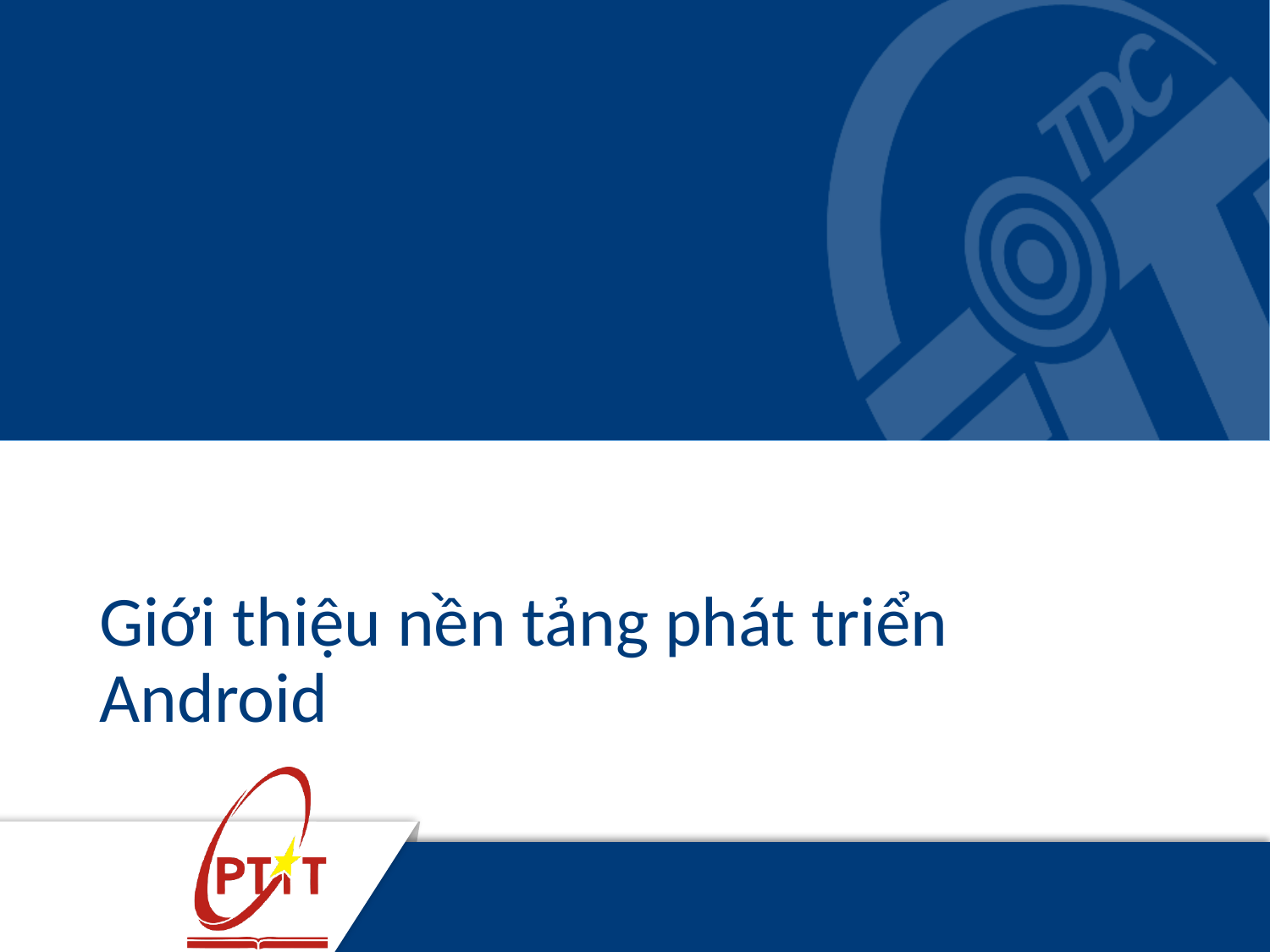

# Giới thiệu nền tảng phát triển Android